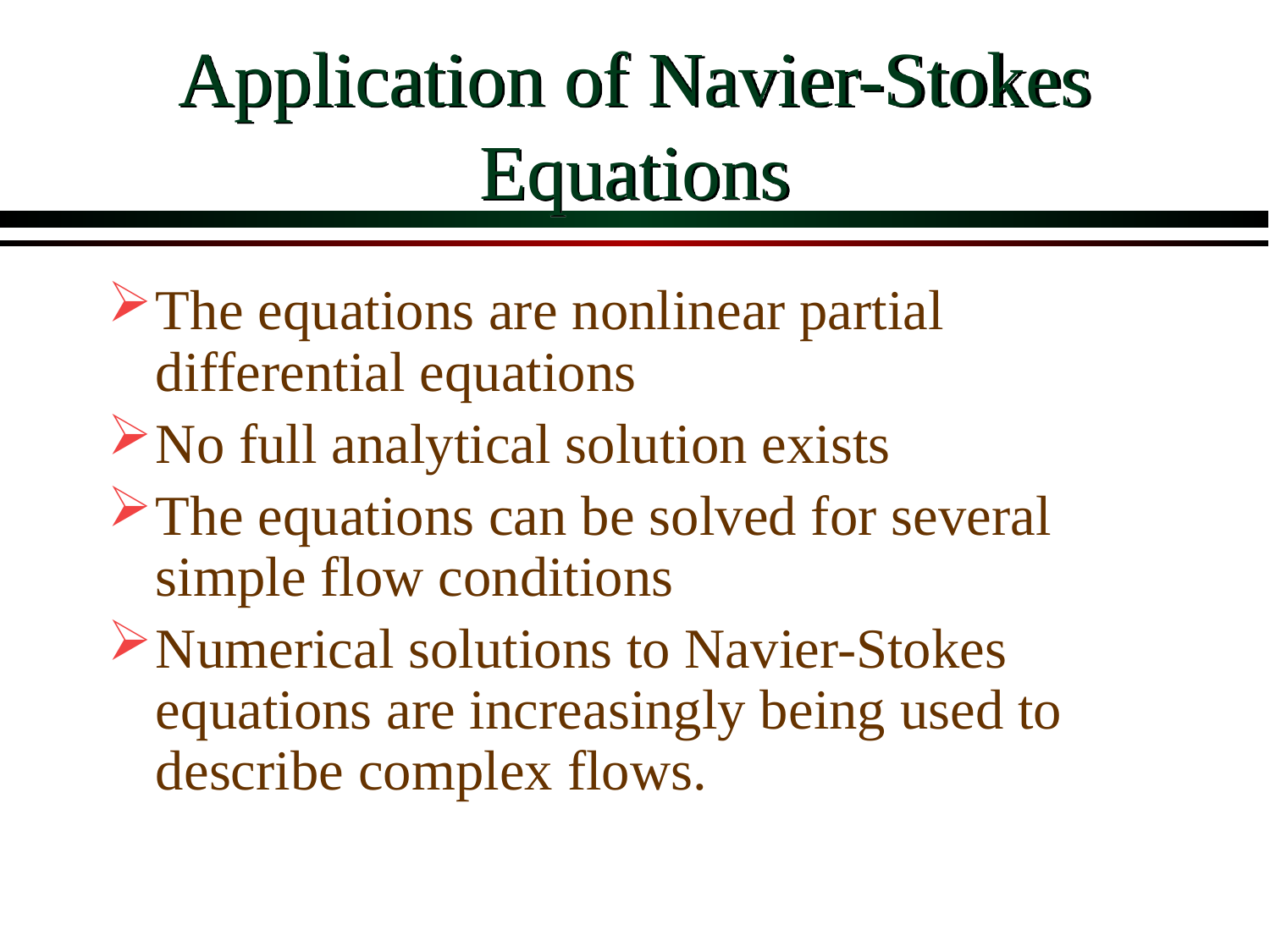

# Application of Navier-Stokes Equations
The equations are nonlinear partial differential equations
No full analytical solution exists
The equations can be solved for several simple flow conditions
Numerical solutions to Navier-Stokes equations are increasingly being used to describe complex flows.